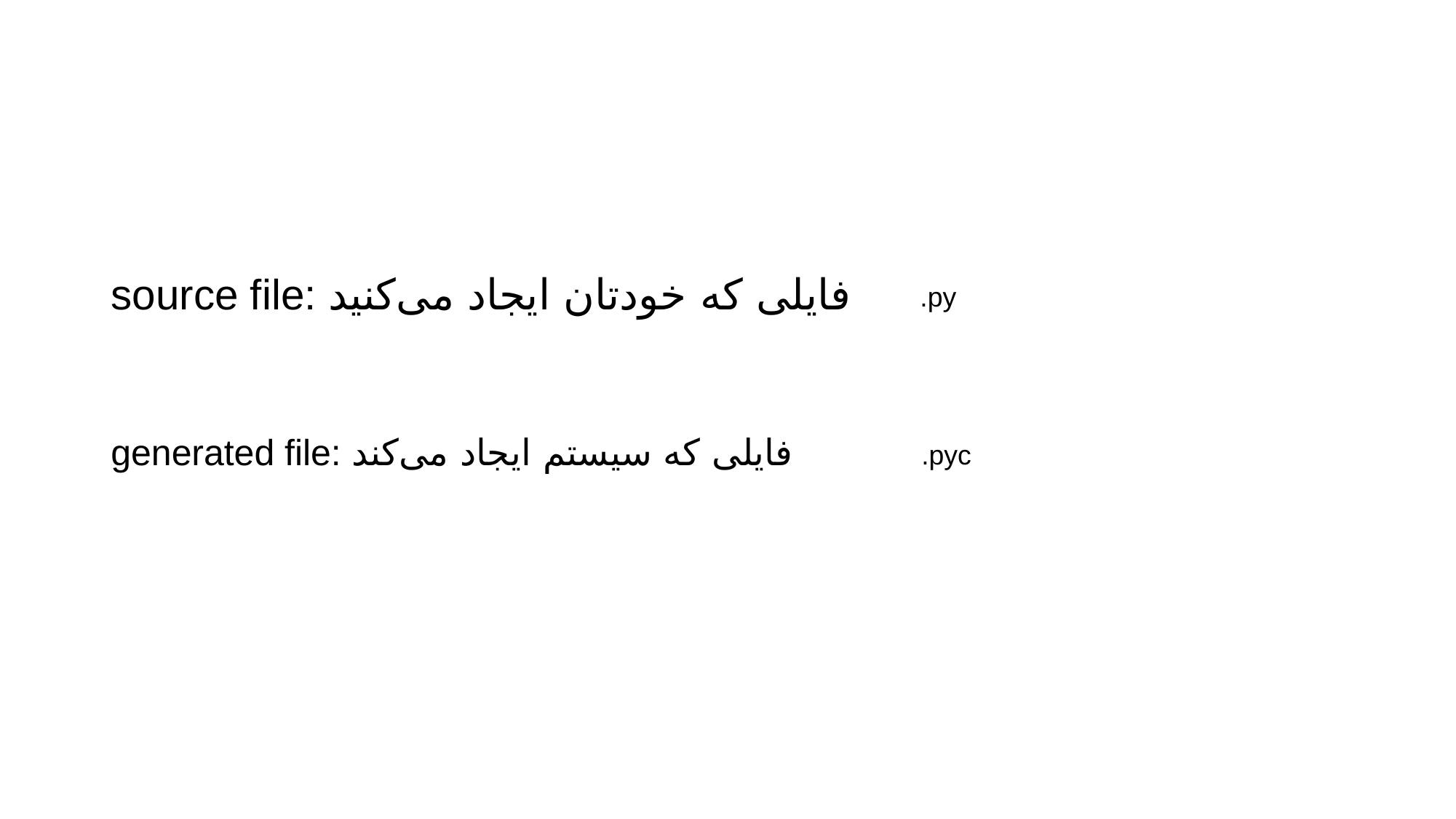

# source file: فایلی که خودتان ایجاد می‌کنید
 .py
generated file: فایلی که سیستم ایجاد می‌کند
 .pyc